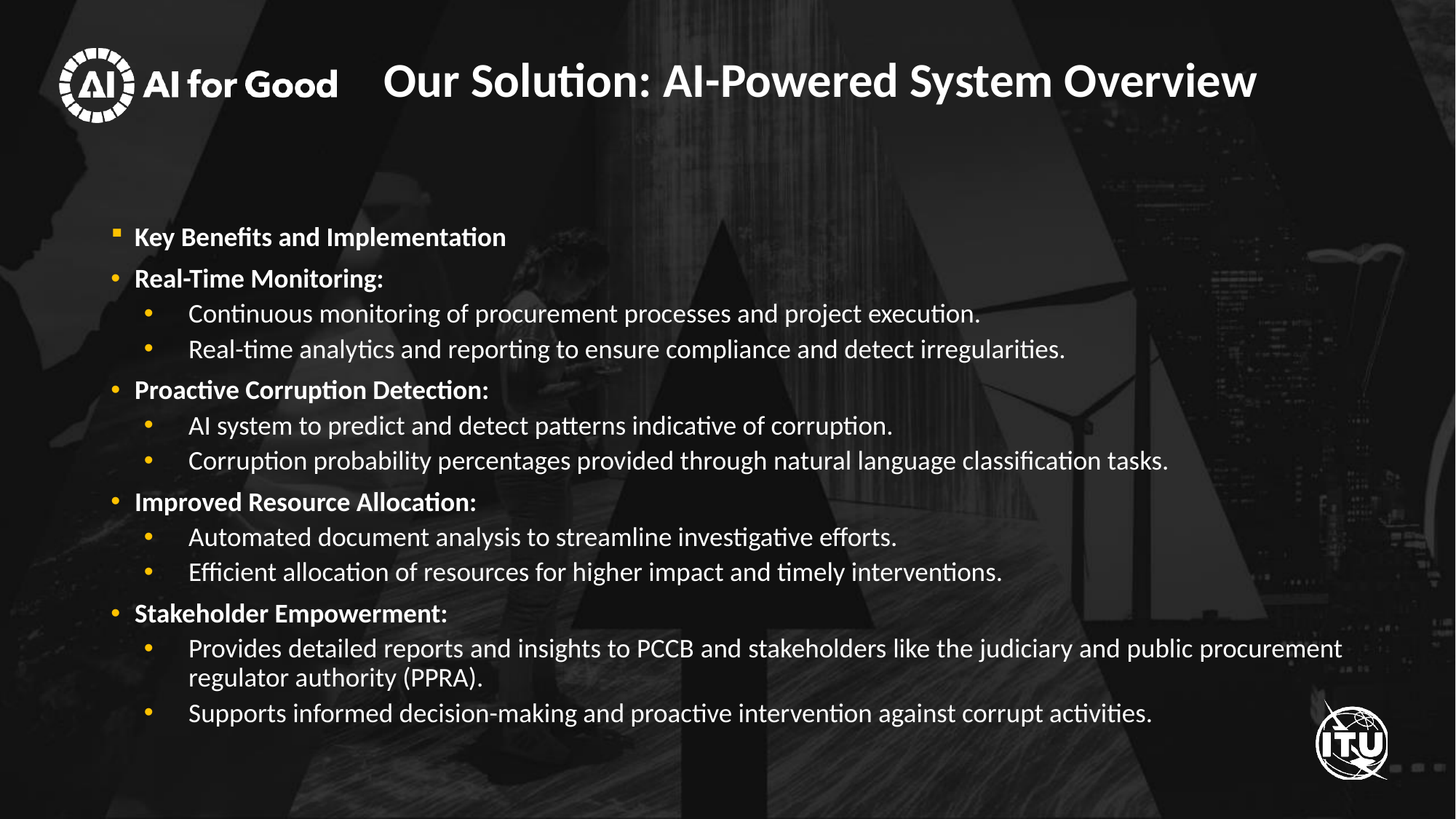

# Our Solution: AI-Powered System Overview
Key Benefits and Implementation
Real-Time Monitoring:
Continuous monitoring of procurement processes and project execution.
Real-time analytics and reporting to ensure compliance and detect irregularities.
Proactive Corruption Detection:
AI system to predict and detect patterns indicative of corruption.
Corruption probability percentages provided through natural language classification tasks.
Improved Resource Allocation:
Automated document analysis to streamline investigative efforts.
Efficient allocation of resources for higher impact and timely interventions.
Stakeholder Empowerment:
Provides detailed reports and insights to PCCB and stakeholders like the judiciary and public procurement regulator authority (PPRA).
Supports informed decision-making and proactive intervention against corrupt activities.